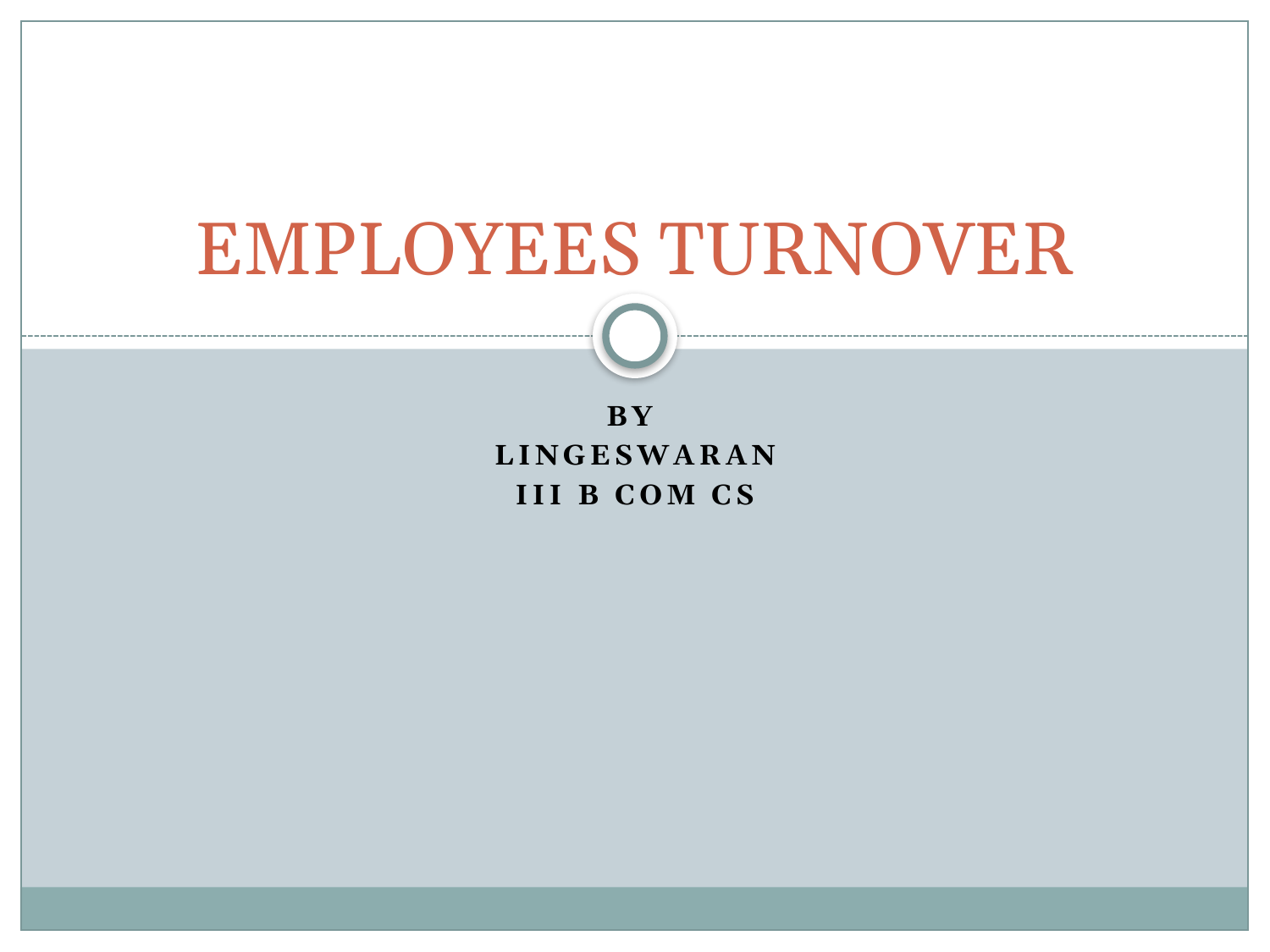

# EMPLOYEES TURNOVER
By
LINGESWARAN
III B COM CS